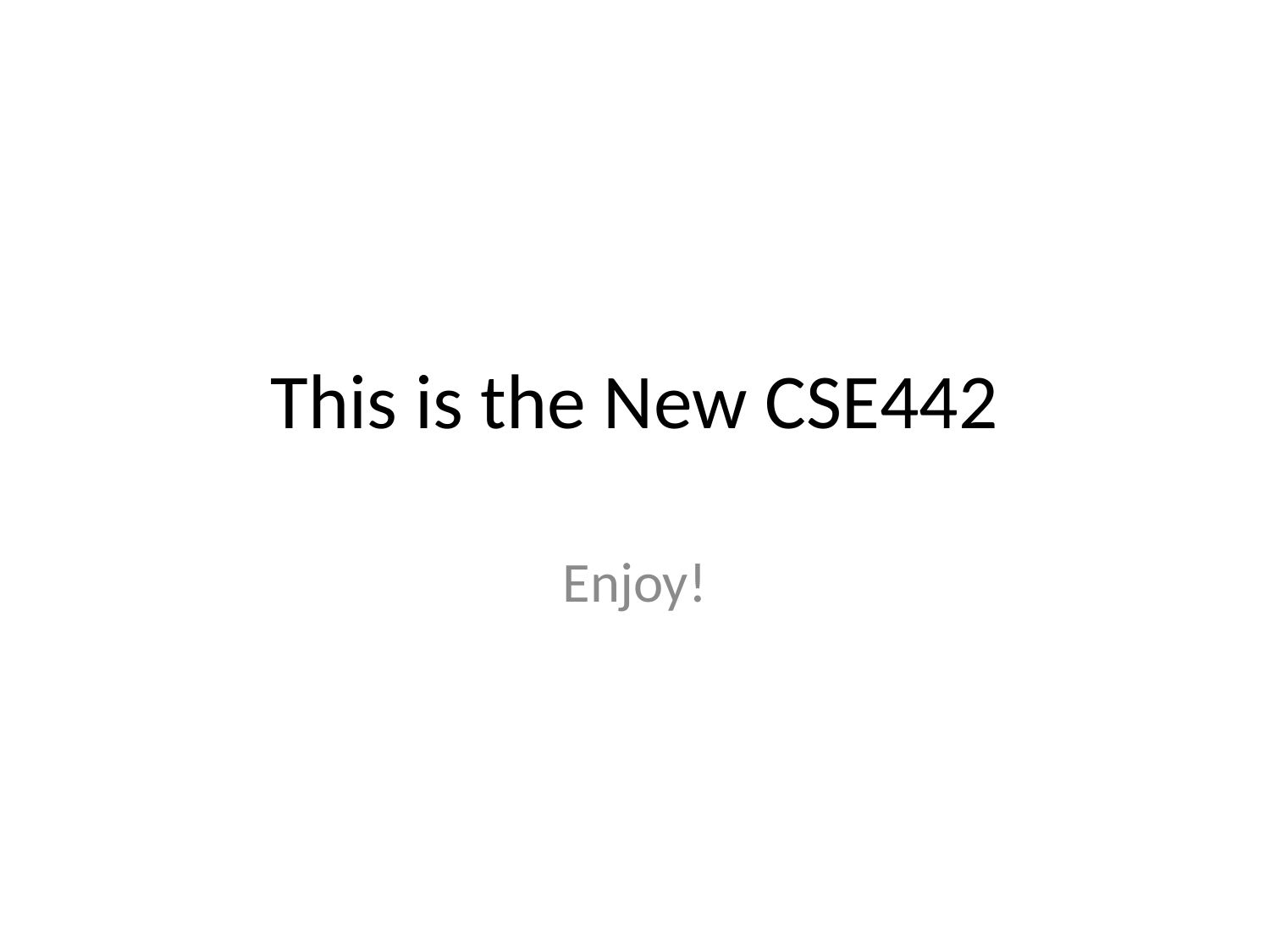

# This is the New CSE442
Enjoy!